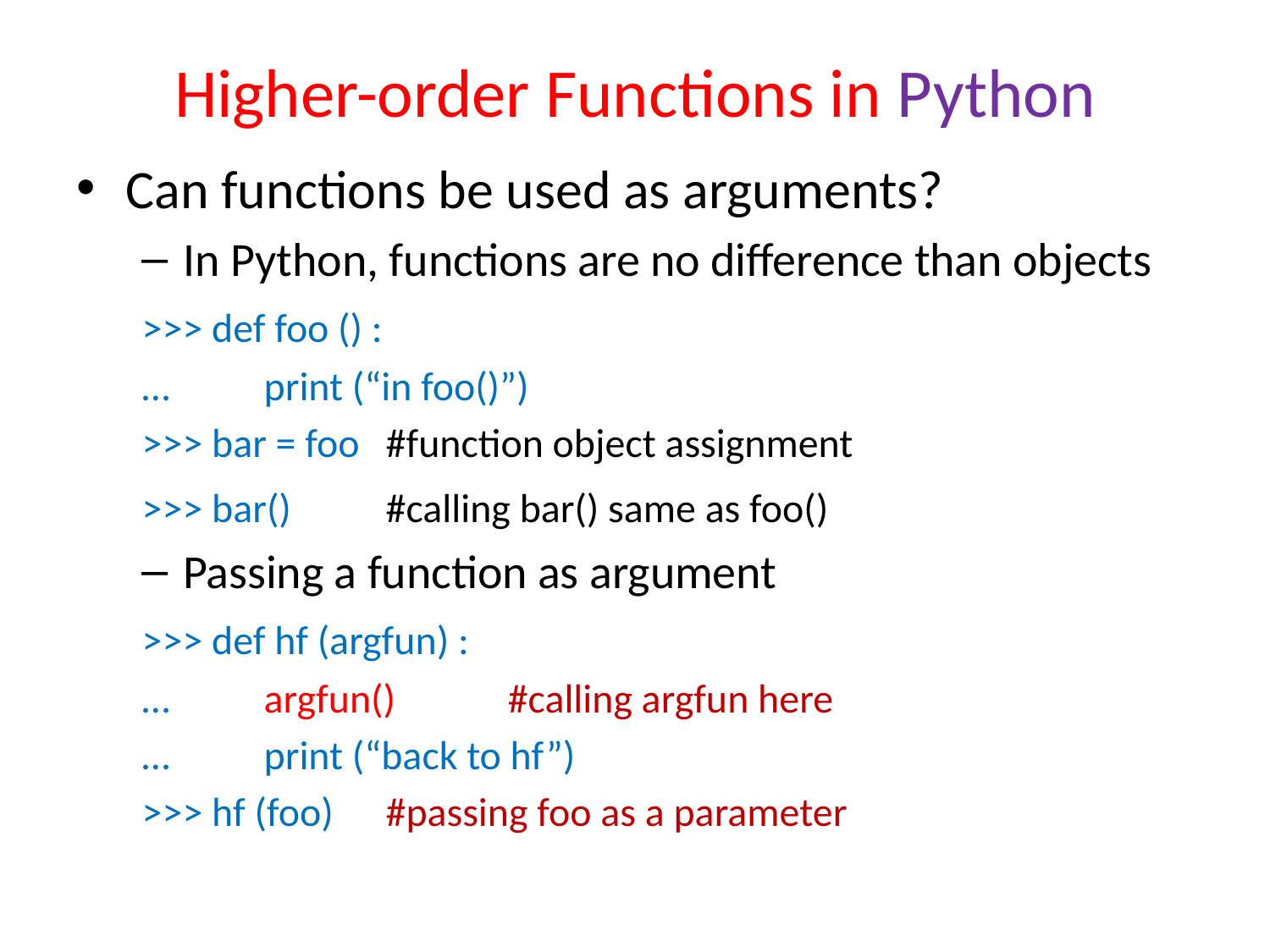

# Higher-order Functions in Python
Can functions be used as arguments?
In Python, functions are no difference than objects
	>>> def foo () :
	…	print (“in foo()”)
	>>> bar = foo		#function object assignment
	>>> bar()		#calling bar() same as foo()
Passing a function as argument
	>>> def hf (argfun) :
	…	argfun()			#calling argfun here
	…	print (“back to hf”)
	>>> hf (foo)			#passing foo as a parameter